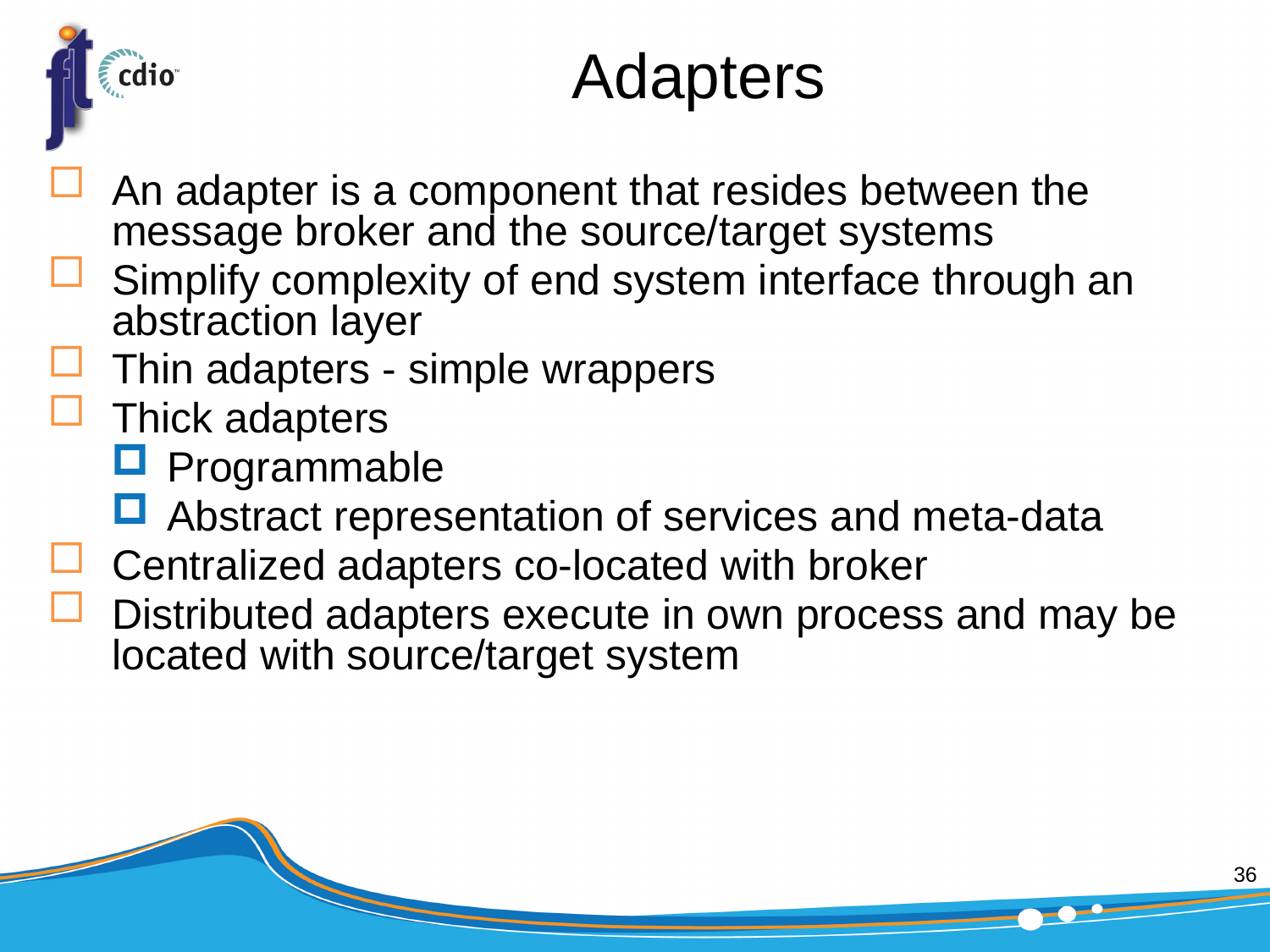

# Adapters
An adapter is a component that resides between the message broker and the source/target systems
Simplify complexity of end system interface through an abstraction layer
Thin adapters - simple wrappers
Thick adapters
Programmable
Abstract representation of services and meta-data
Centralized adapters co-located with broker
Distributed adapters execute in own process and may be located with source/target system

36